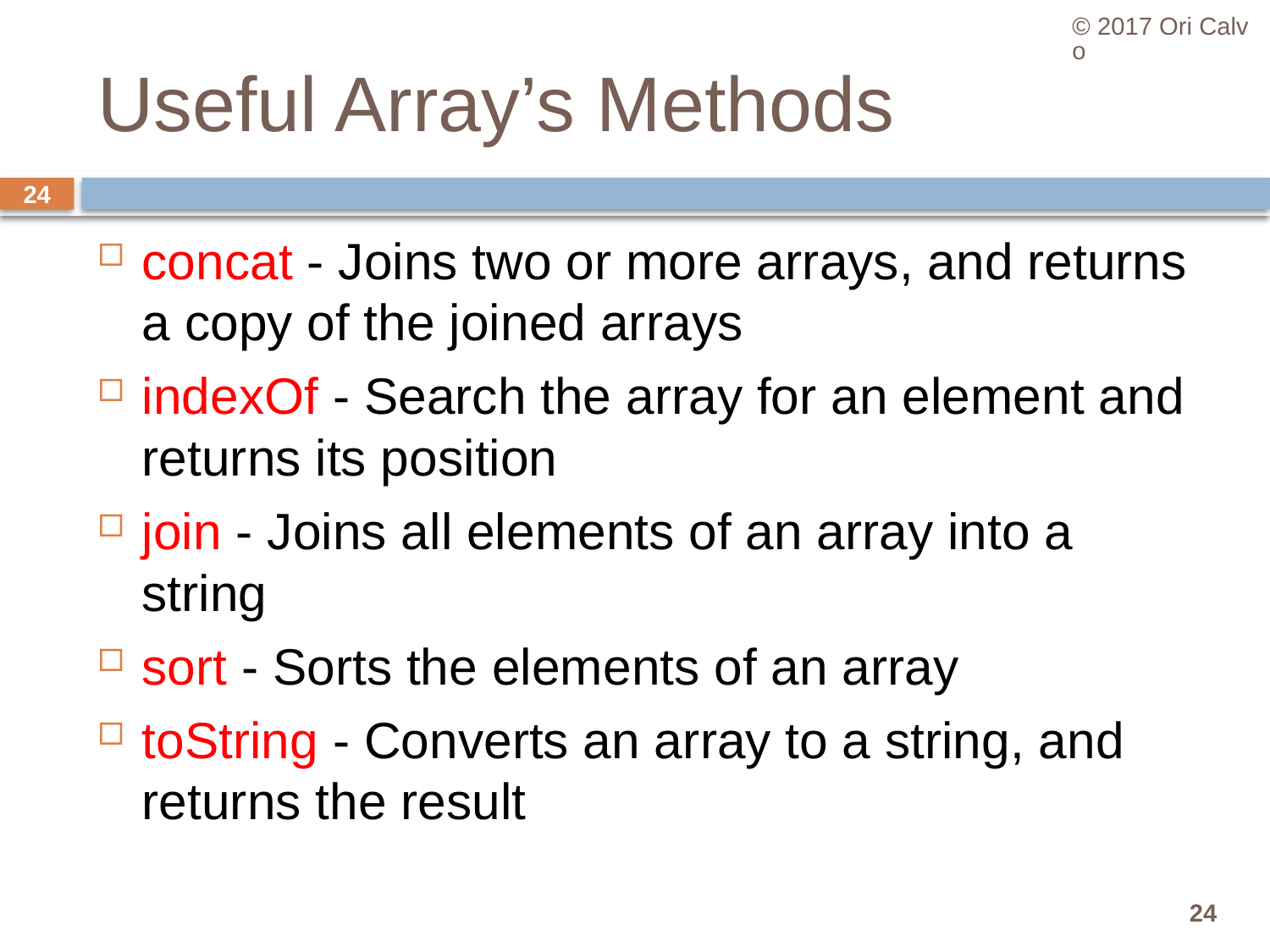

© 2017 Ori Calvo
# Useful Array’s Methods
24
concat - Joins two or more arrays, and returns a copy of the joined arrays
indexOf - Search the array for an element and returns its position
join - Joins all elements of an array into a string
sort - Sorts the elements of an array
toString - Converts an array to a string, and returns the result